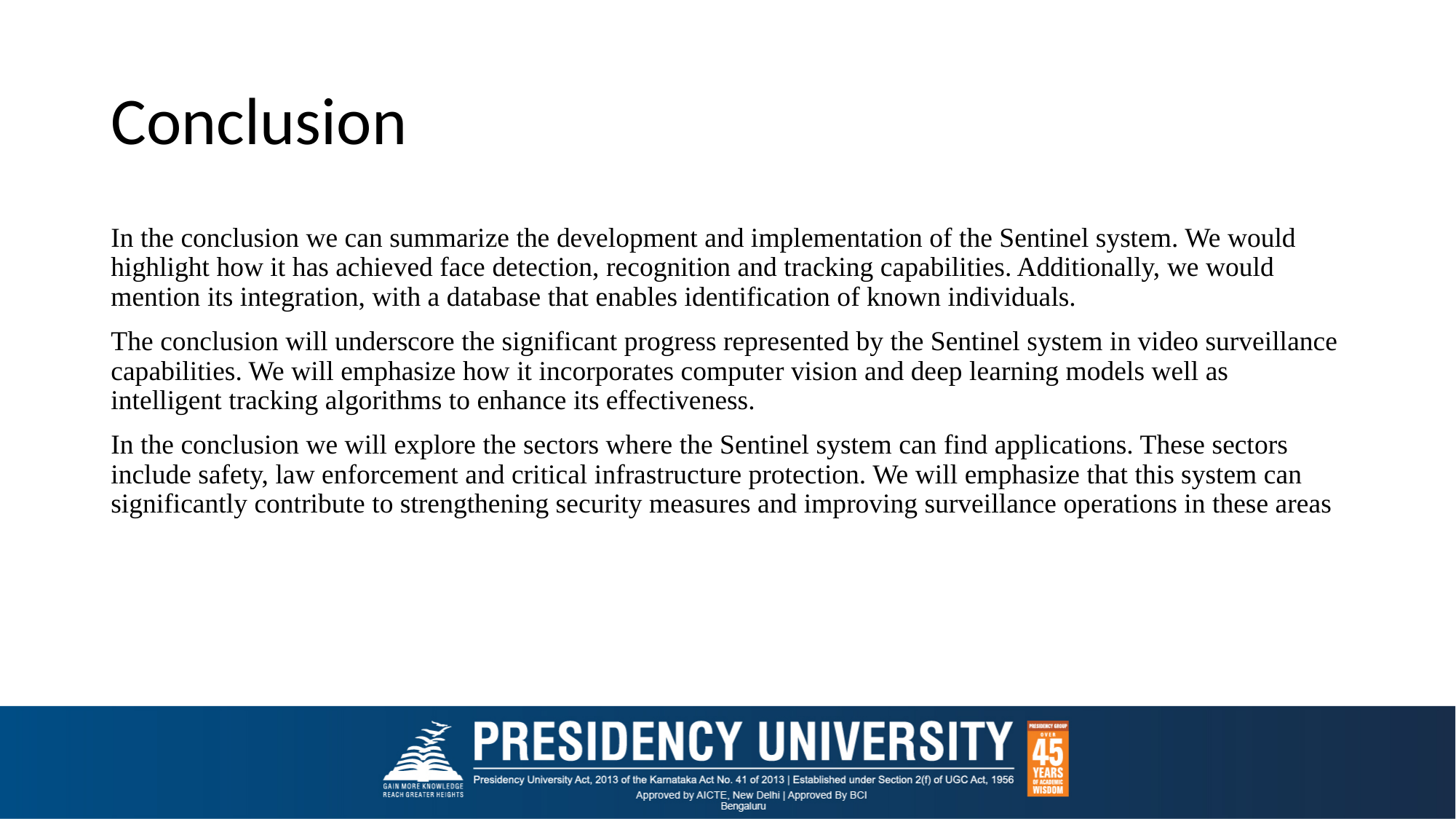

# Conclusion
In the conclusion we can summarize the development and implementation of the Sentinel system. We would highlight how it has achieved face detection, recognition and tracking capabilities. Additionally, we would mention its integration, with a database that enables identification of known individuals.
The conclusion will underscore the significant progress represented by the Sentinel system in video surveillance capabilities. We will emphasize how it incorporates computer vision and deep learning models well as intelligent tracking algorithms to enhance its effectiveness.
In the conclusion we will explore the sectors where the Sentinel system can find applications. These sectors include safety, law enforcement and critical infrastructure protection. We will emphasize that this system can significantly contribute to strengthening security measures and improving surveillance operations in these areas